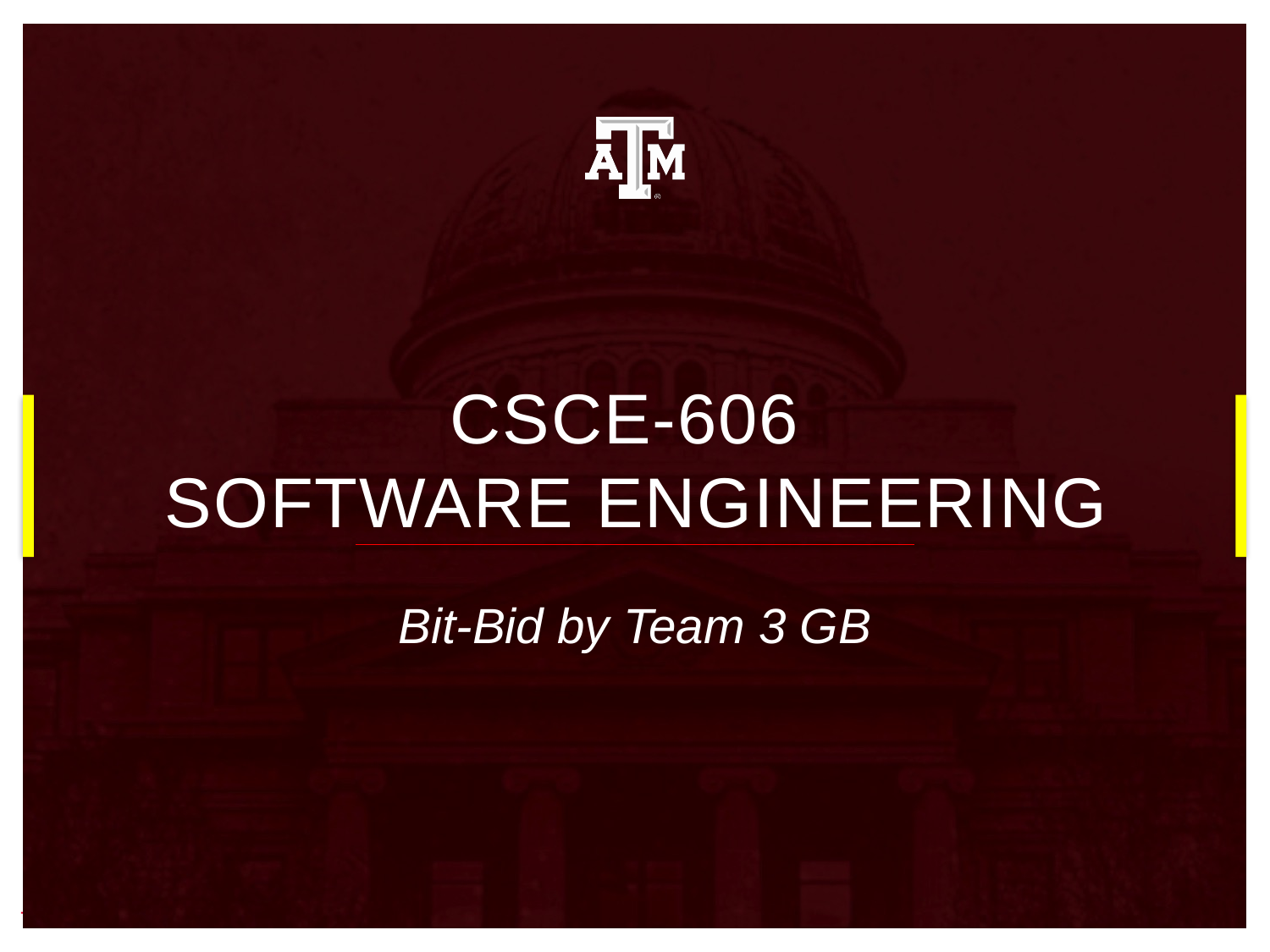

# CSCE-606 SOFTWARE ENGINEERING
Bit-Bid by Team 3 GB